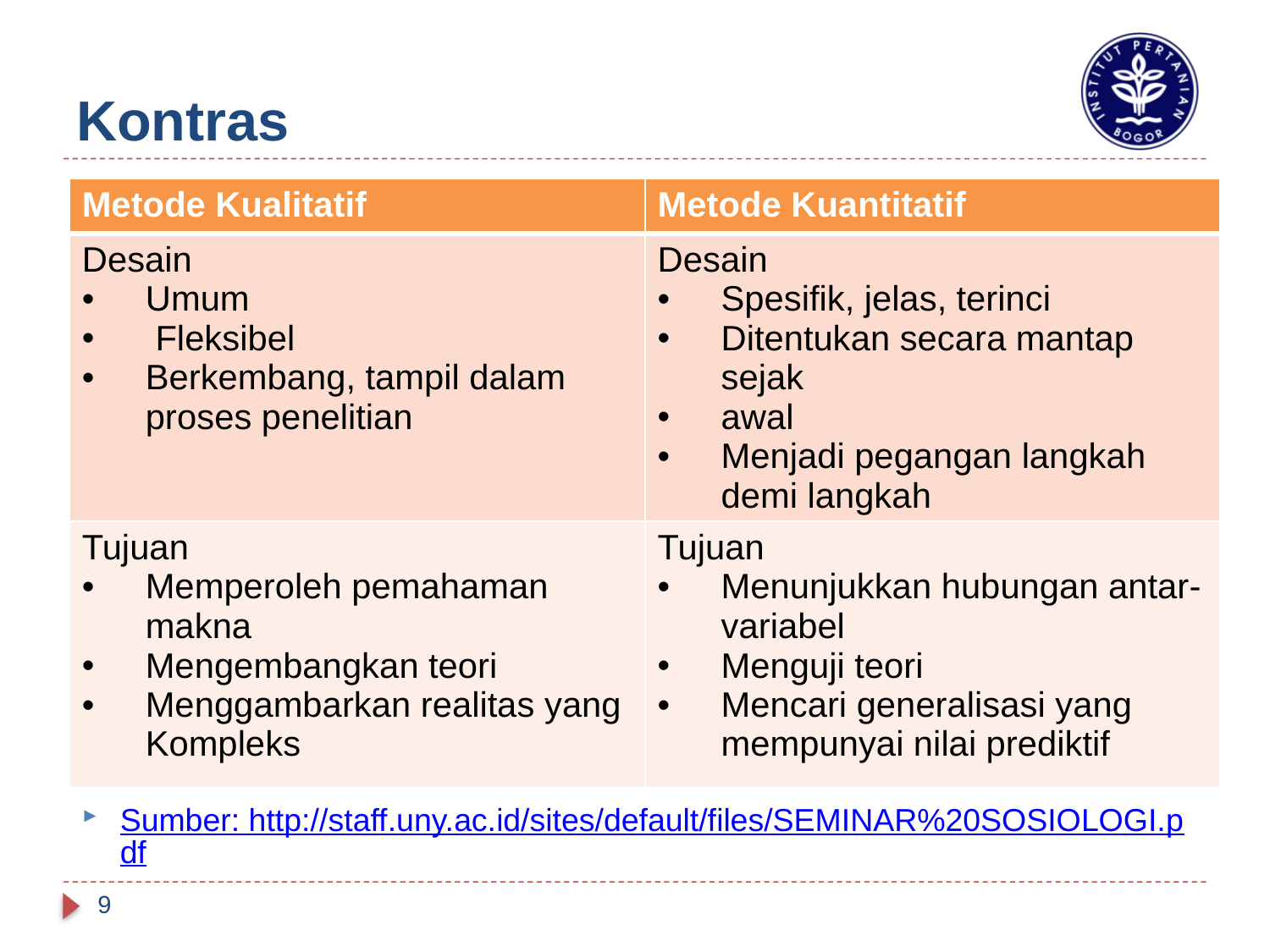

# Kontras
| Metode Kualitatif | Metode Kuantitatif |
| --- | --- |
| Desain Umum Fleksibel Berkembang, tampil dalam proses penelitian | Desain Spesifik, jelas, terinci Ditentukan secara mantap sejak awal Menjadi pegangan langkah demi langkah |
| Tujuan Memperoleh pemahaman makna Mengembangkan teori Menggambarkan realitas yang Kompleks | Tujuan Menunjukkan hubungan antar-variabel Menguji teori Mencari generalisasi yang mempunyai nilai prediktif |
Sumber: http://staff.uny.ac.id/sites/default/files/SEMINAR%20SOSIOLOGI.pdf
9